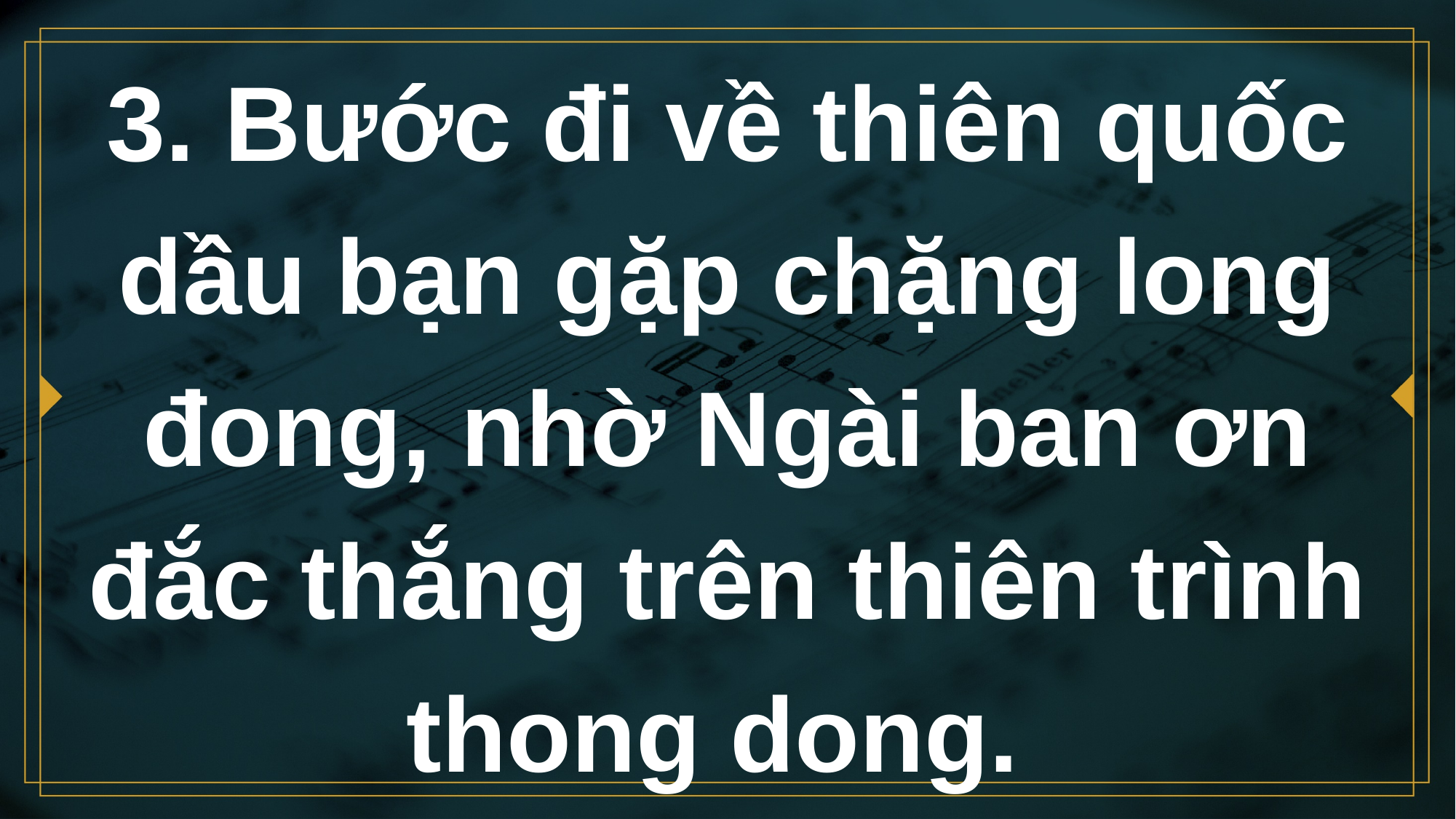

# 3. Bước đi về thiên quốc dầu bạn gặp chặng long đong, nhờ Ngài ban ơn đắc thắng trên thiên trình thong dong.